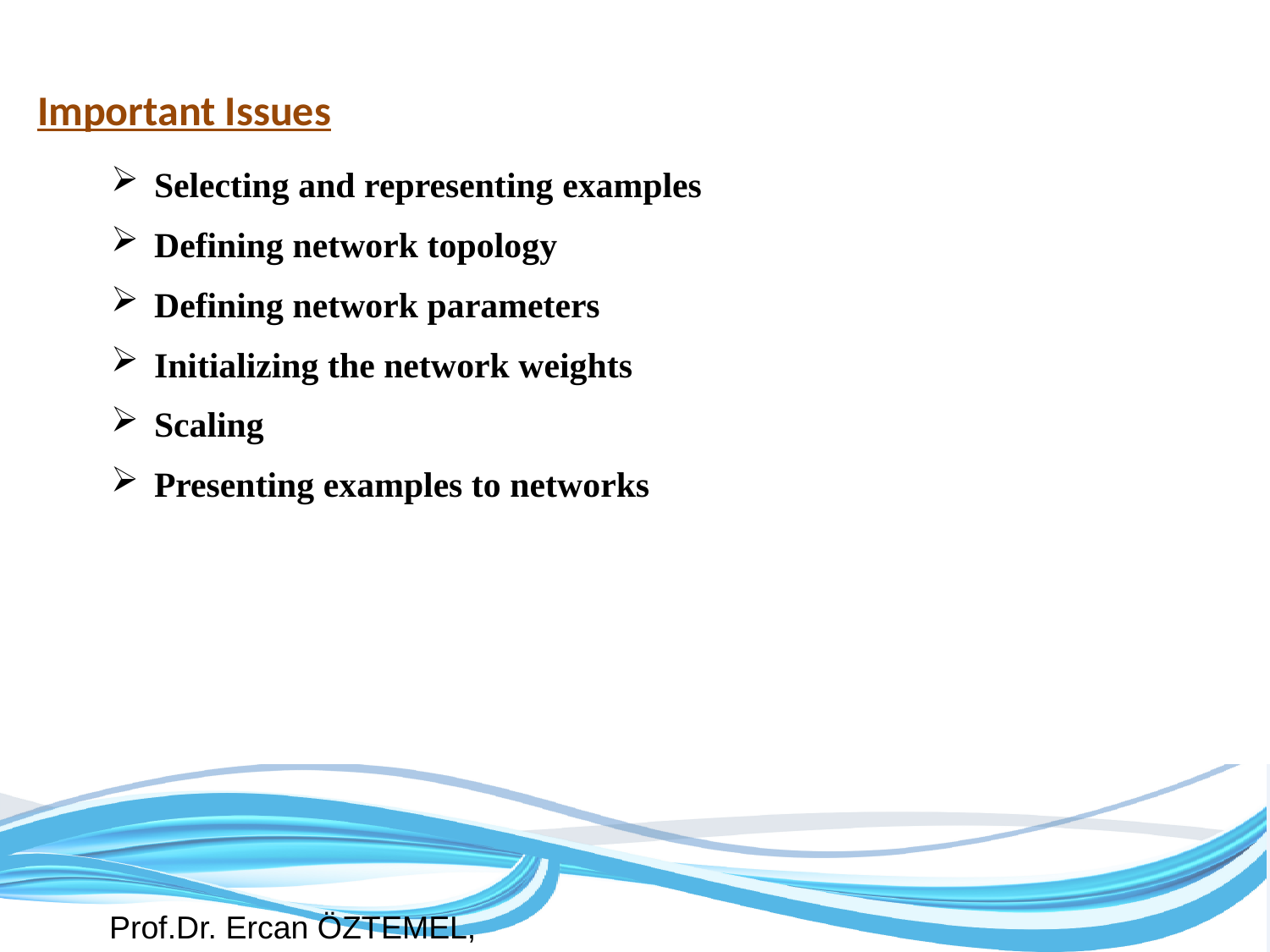

# Important Issues
Selecting and representing examples
Defining network topology
Defining network parameters
Initializing the network weights
Scaling
Presenting examples to networks